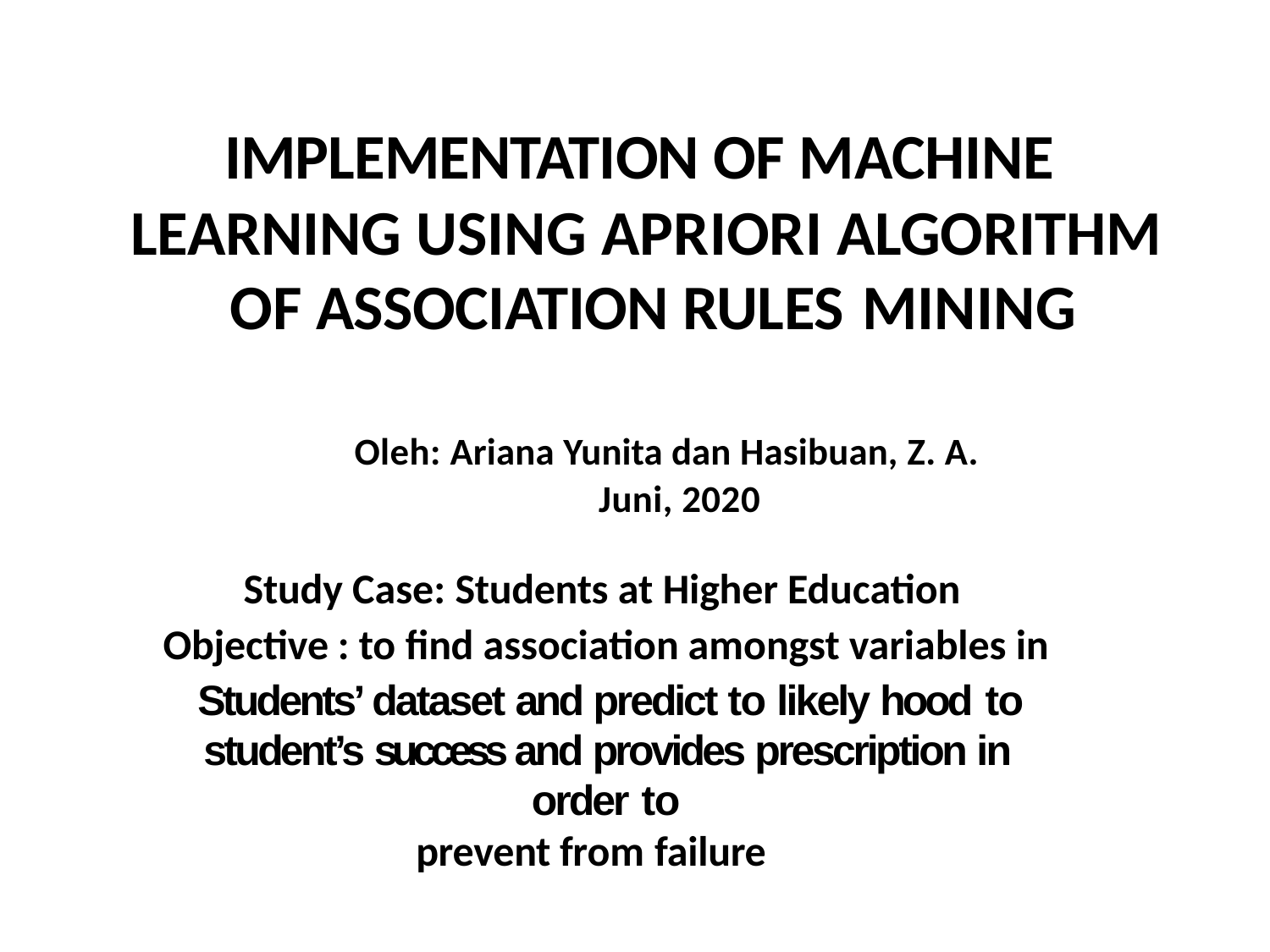

# IMPLEMENTATION OF MACHINE  LEARNING USING APRIORI ALGORITHM  OF ASSOCIATION RULES MINING
Oleh: Ariana Yunita dan Hasibuan, Z. A.  Juni, 2020

Study Case: Students at Higher Education  Objective : to find association amongst variables in  Students’ dataset and predict to likely hood to
student’s success and provides prescription in order to
prevent from failure